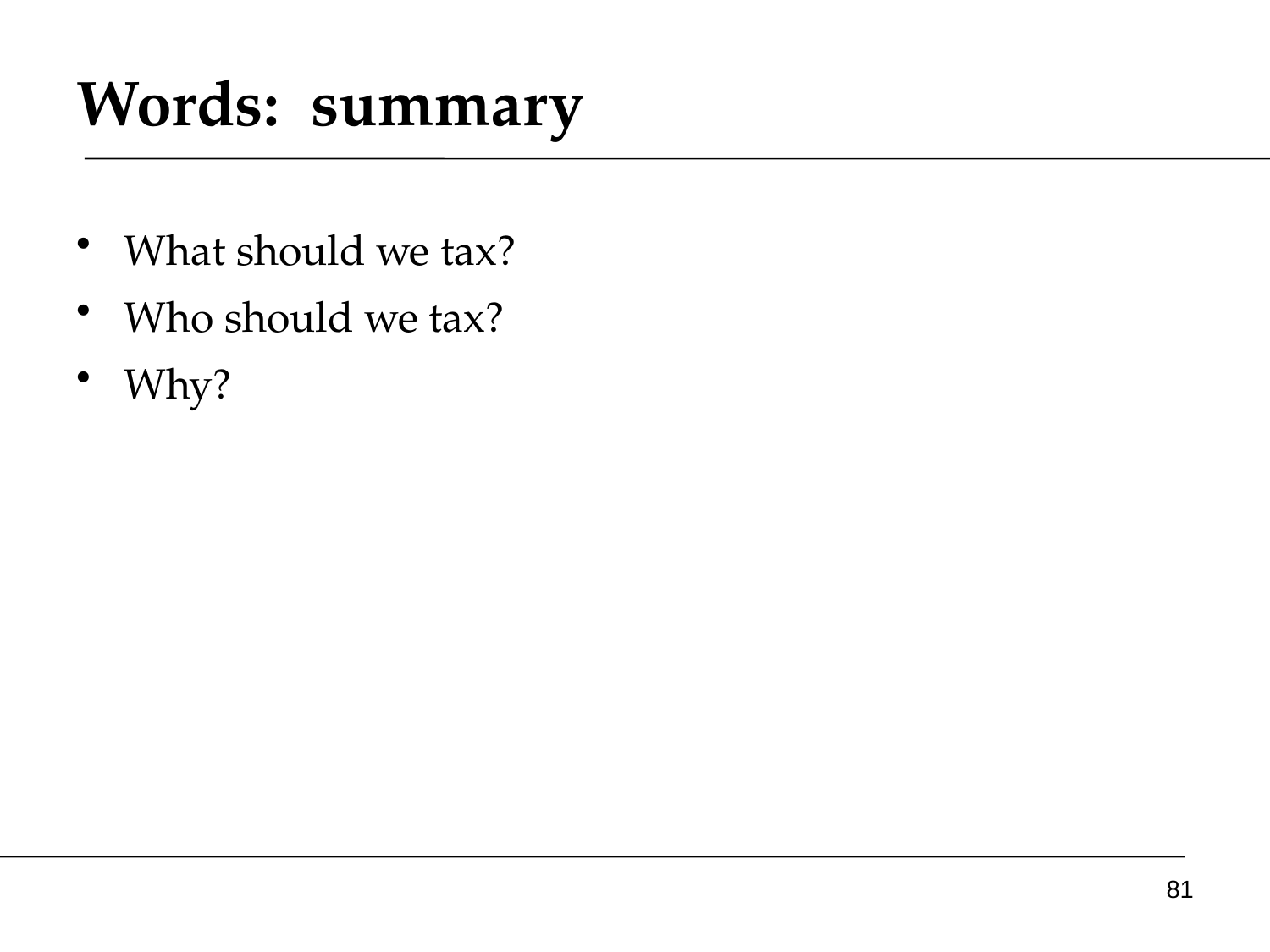

# Words:  summary
What should we tax?
Who should we tax?
Why?
81